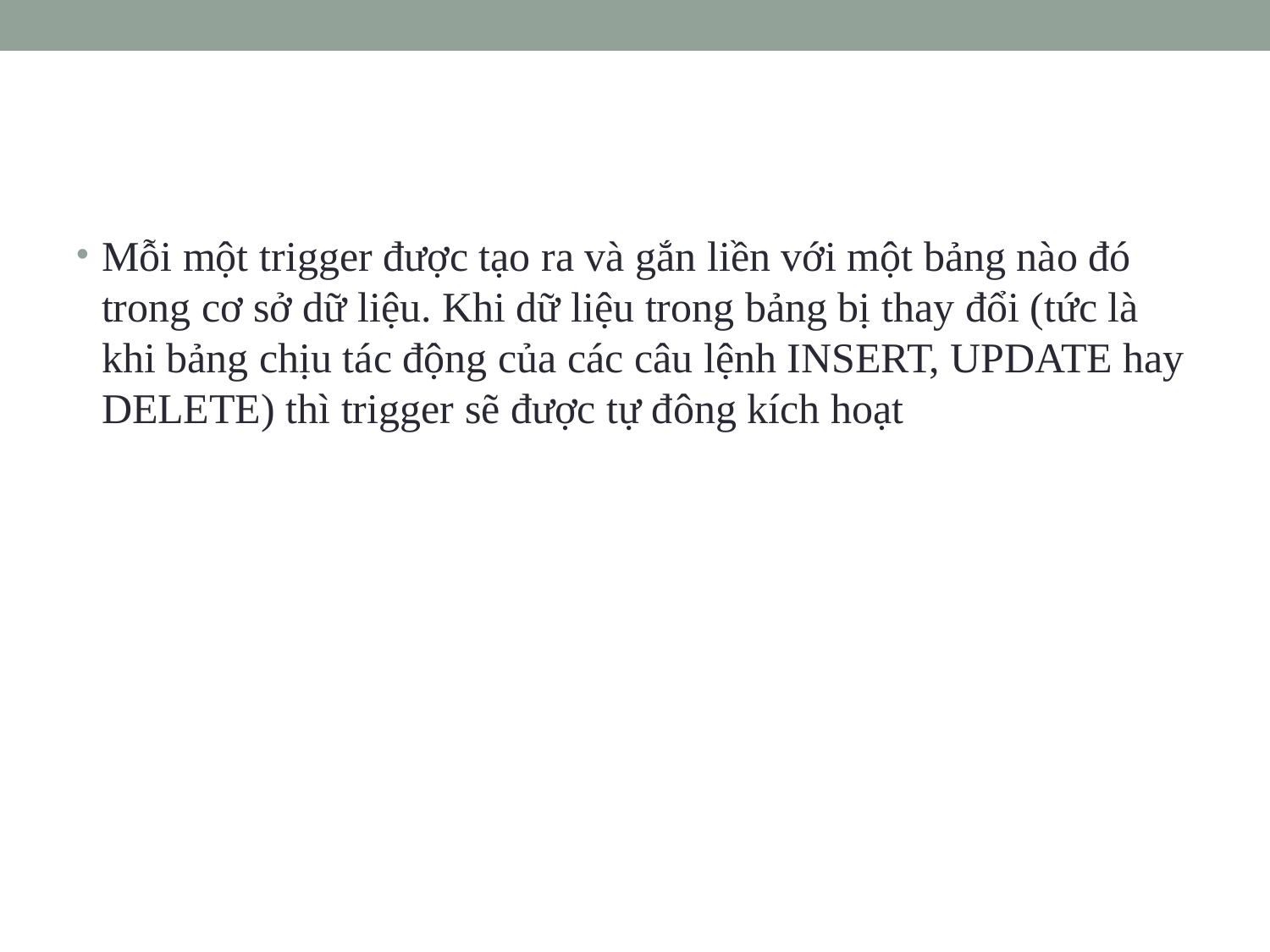

#
Mỗi một trigger được tạo ra và gắn liền với một bảng nào đó trong cơ sở dữ liệu. Khi dữ liệu trong bảng bị thay đổi (tức là khi bảng chịu tác động của các câu lệnh INSERT, UPDATE hay DELETE) thì trigger sẽ được tự đông kích hoạt